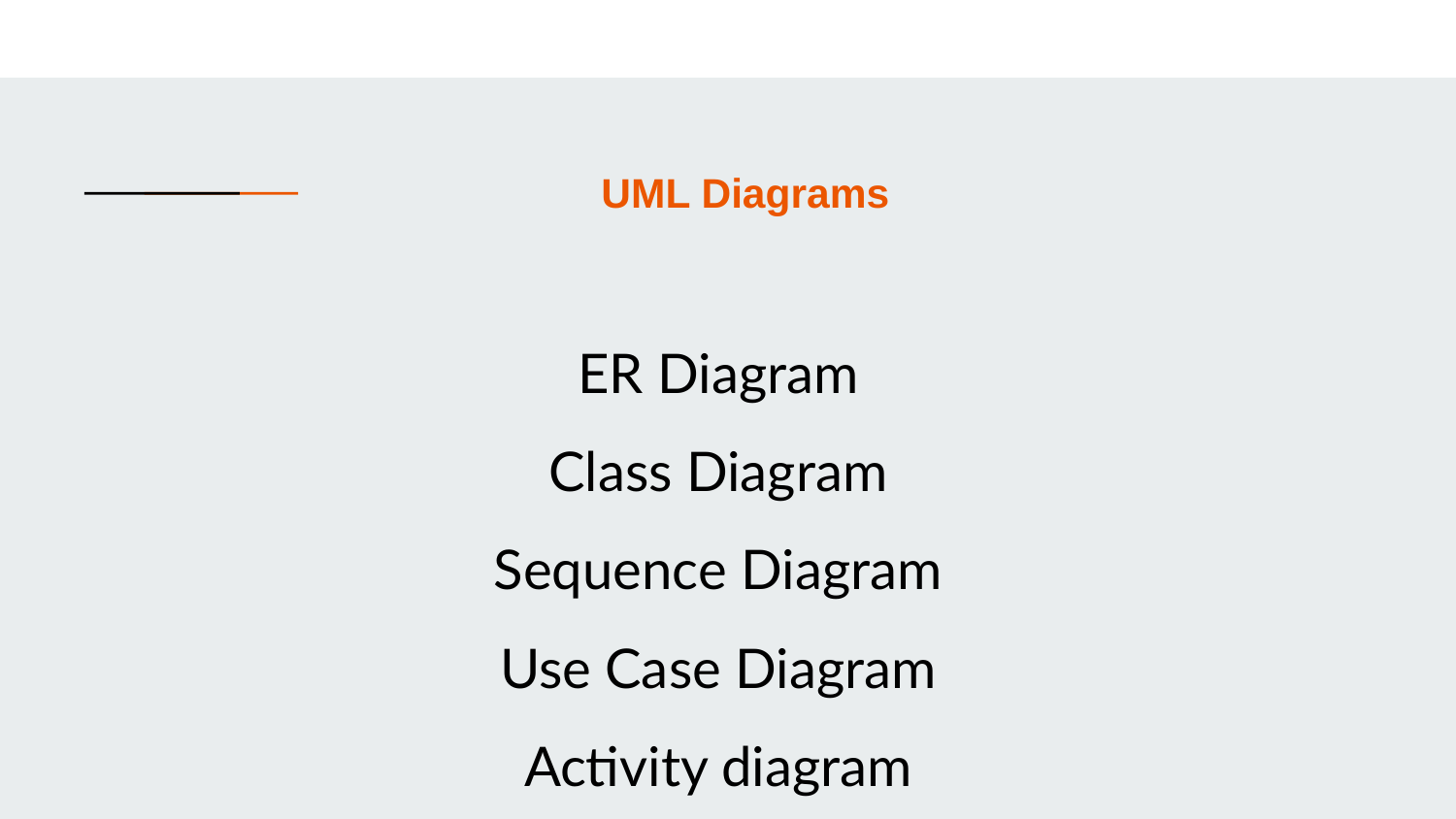

# UML Diagrams
ER Diagram
Class Diagram
Sequence Diagram
Use Case Diagram
Activity diagram